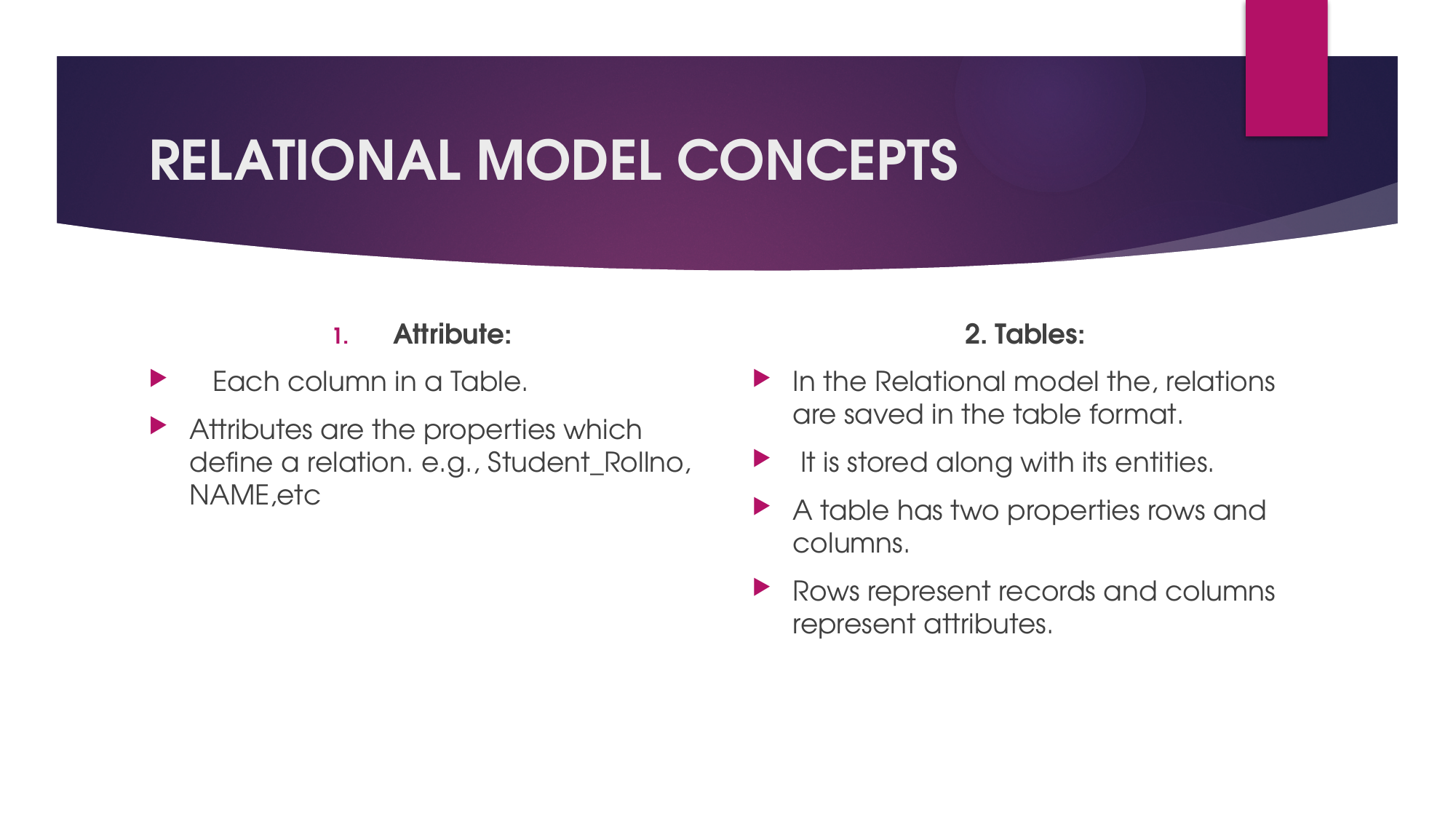

# RELATIONAL MODEL CONCEPTS
Attribute:
   Each column in a Table.
Attributes are the properties which define a relation. e.g., Student_Rollno, NAME,etc
2. Tables:
In the Relational model the, relations are saved in the table format.
 It is stored along with its entities.
A table has two properties rows and columns.
Rows represent records and columns represent attributes.